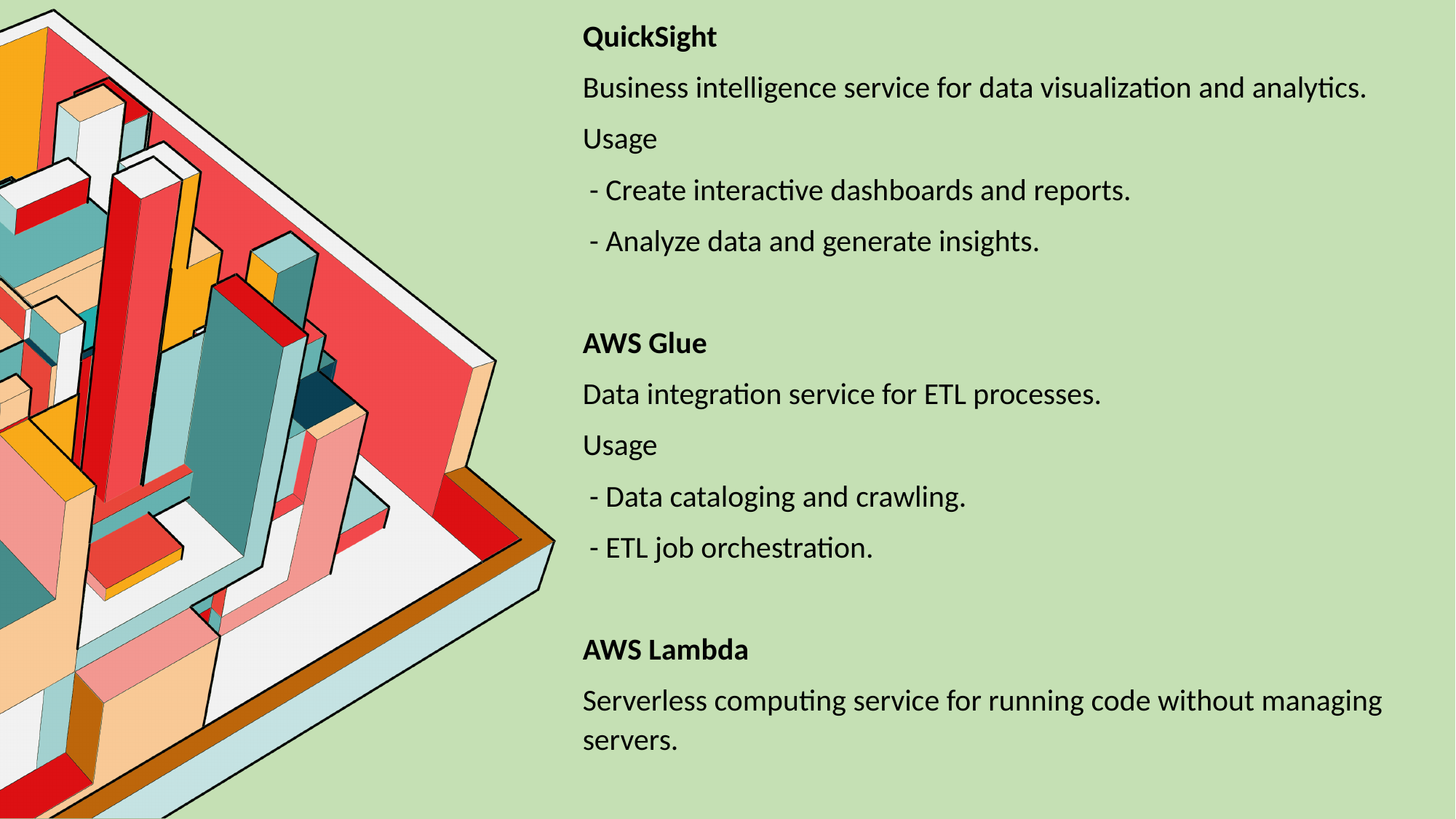

QuickSight
Business intelligence service for data visualization and analytics.
Usage
 - Create interactive dashboards and reports.
 - Analyze data and generate insights.

AWS Glue
Data integration service for ETL processes.
Usage
 - Data cataloging and crawling.
 - ETL job orchestration.

AWS Lambda
Serverless computing service for running code without managing servers.